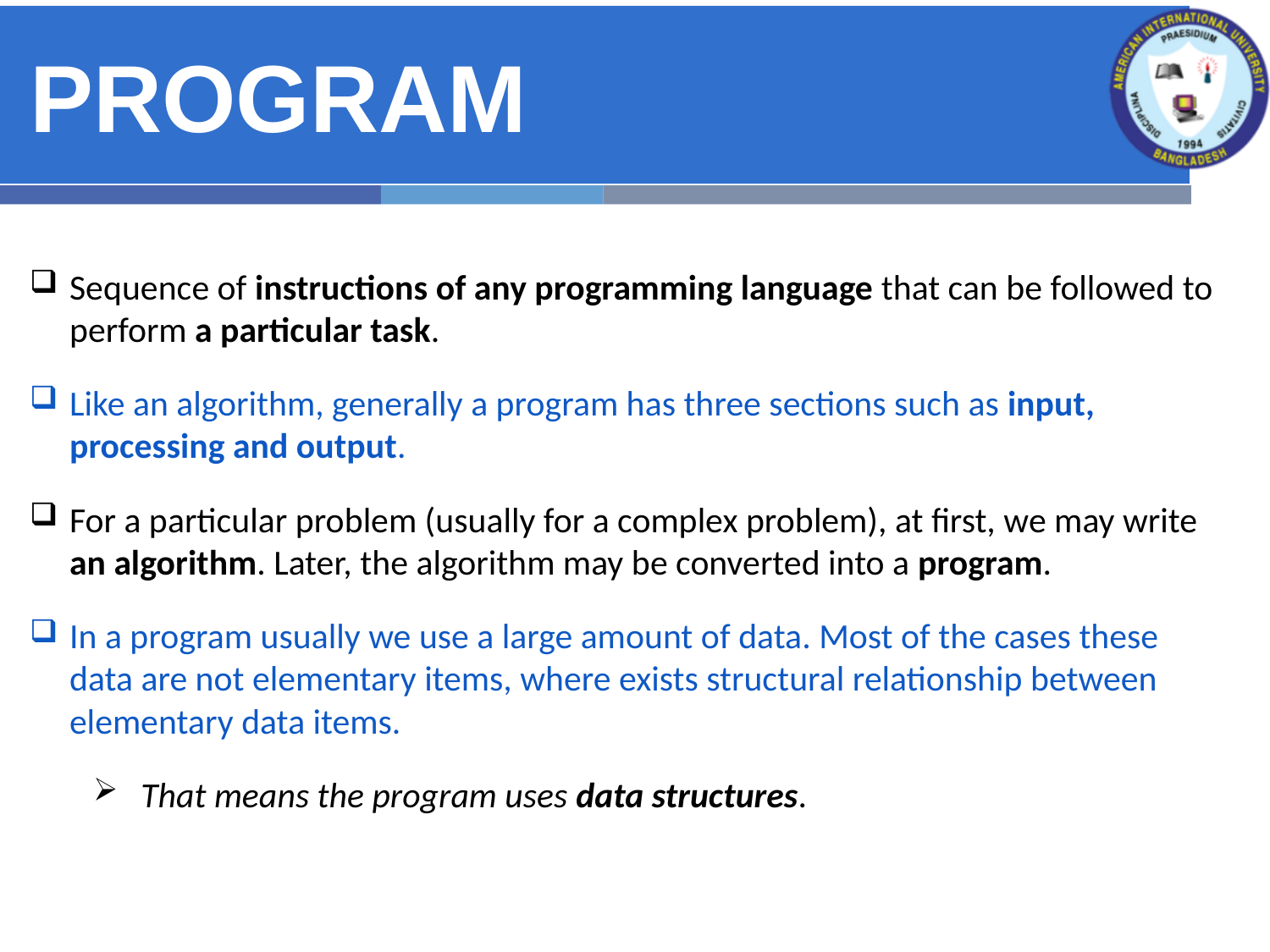

# Program
Sequence of instructions of any programming language that can be followed to perform a particular task.
Like an algorithm, generally a program has three sections such as input, processing and output.
For a particular problem (usually for a complex problem), at first, we may write an algorithm. Later, the algorithm may be converted into a program.
In a program usually we use a large amount of data. Most of the cases these data are not elementary items, where exists structural relationship between elementary data items.
That means the program uses data structures.